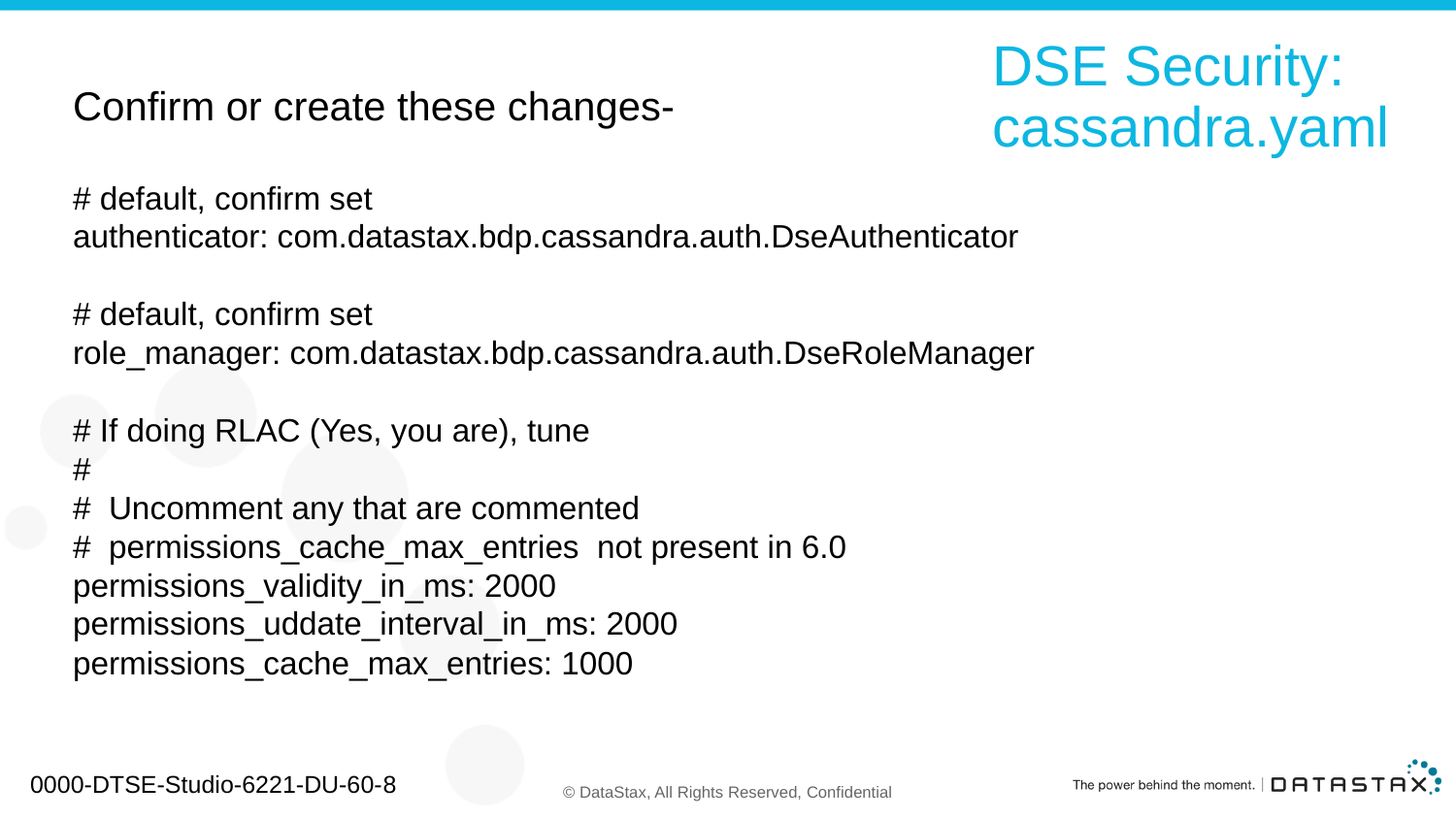

Confirm or create these changes-

# default, confirm set
authenticator: com.datastax.bdp.cassandra.auth.DseAuthenticator

# default, confirm set
role_manager: com.datastax.bdp.cassandra.auth.DseRoleManager

# If doing RLAC (Yes, you are), tune
#
#  Uncomment any that are commented
#  permissions_cache_max_entries  not present in 6.0
permissions_validity_in_ms: 2000
permissions_uddate_interval_in_ms: 2000
permissions_cache_max_entries: 1000
# DSE Security: cassandra.yaml
0000-DTSE-Studio-6221-DU-60-8